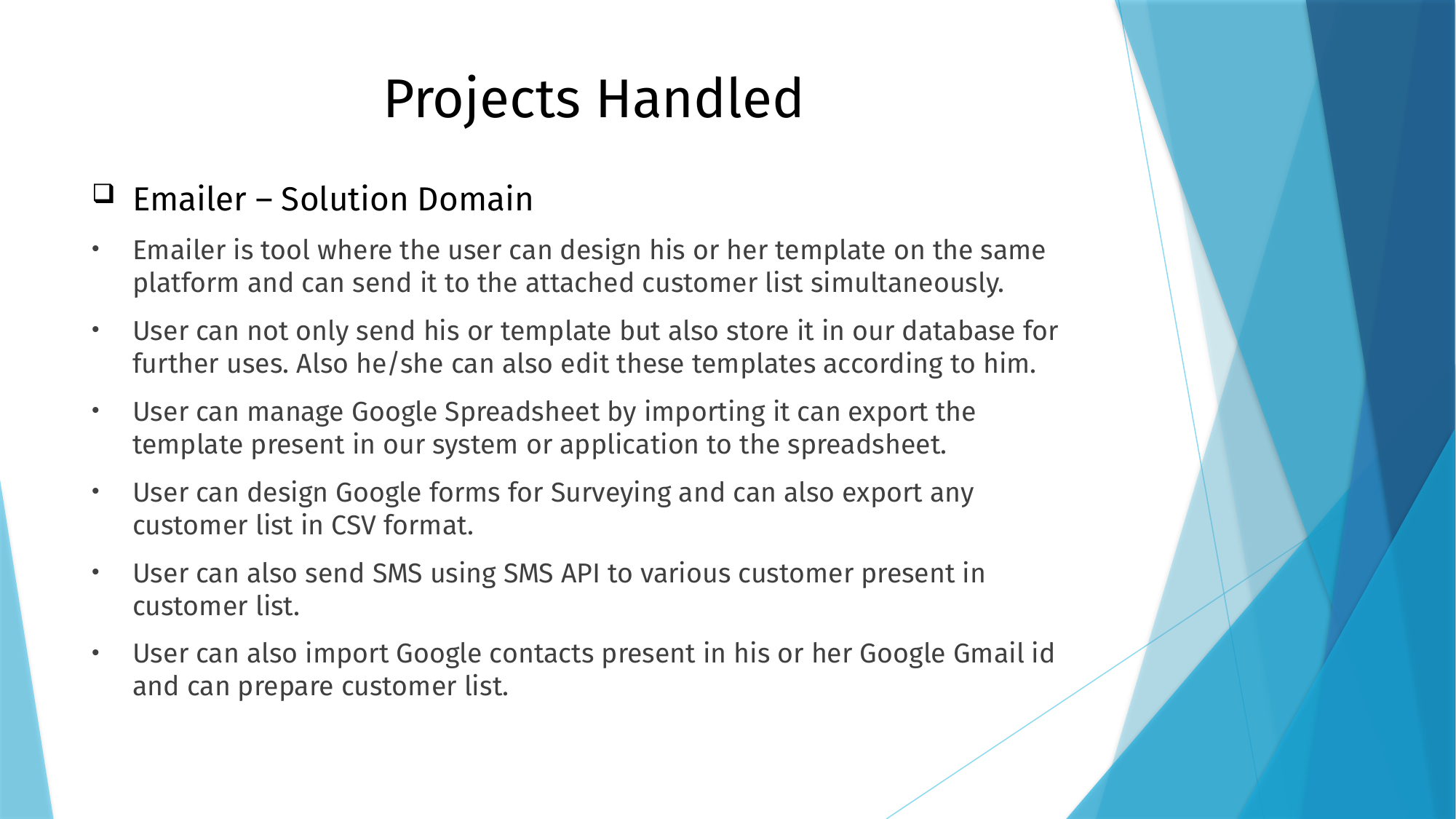

# Projects Handled
Emailer – Solution Domain
Emailer is tool where the user can design his or her template on the same platform and can send it to the attached customer list simultaneously.
User can not only send his or template but also store it in our database for further uses. Also he/she can also edit these templates according to him.
User can manage Google Spreadsheet by importing it can export the template present in our system or application to the spreadsheet.
User can design Google forms for Surveying and can also export any customer list in CSV format.
User can also send SMS using SMS API to various customer present in customer list.
User can also import Google contacts present in his or her Google Gmail id and can prepare customer list.